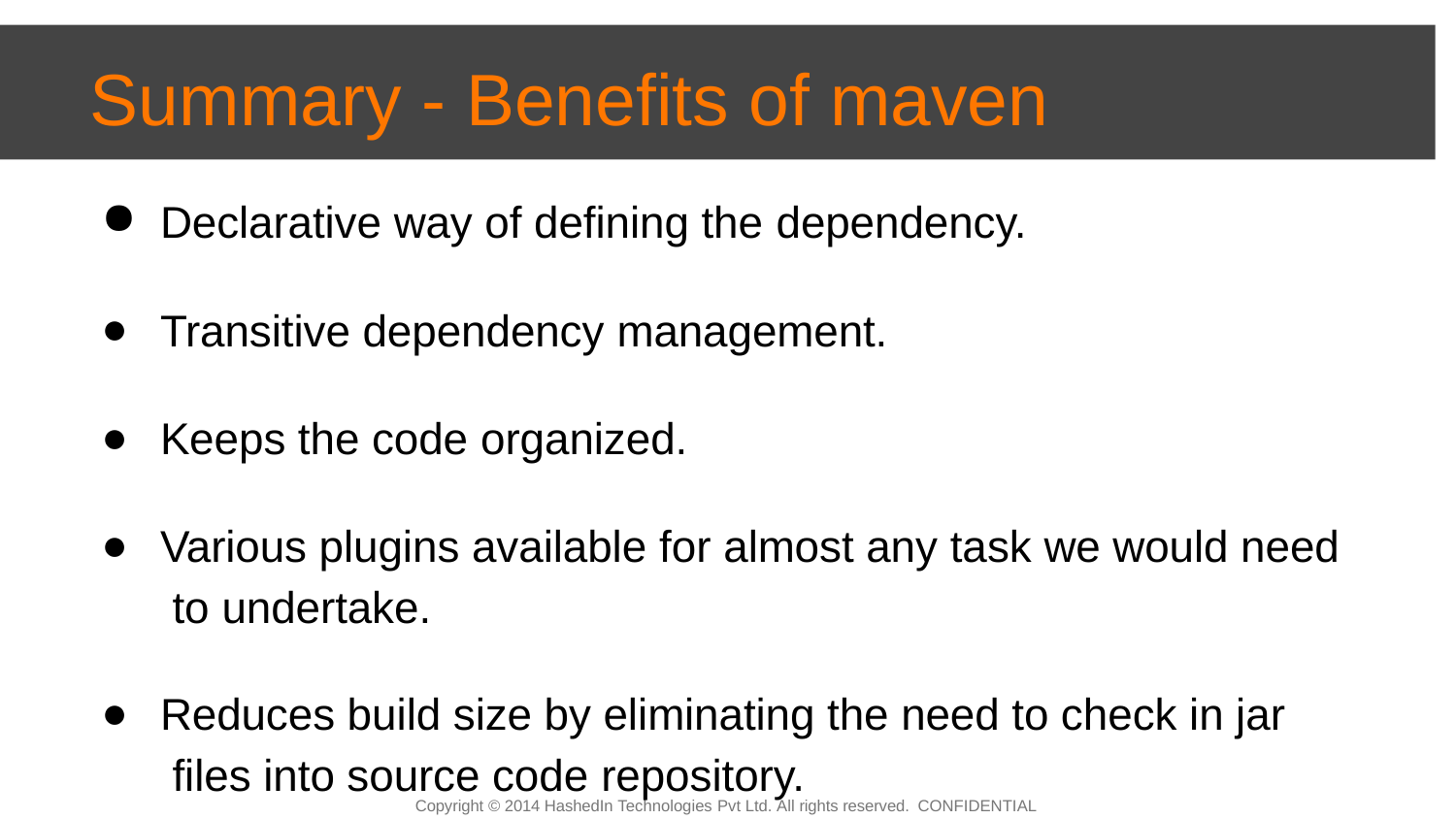

# Summary - Benefits of maven
Declarative way of defining the dependency.

Transitive dependency management.

Keeps the code organized.

Various plugins available for almost any task we would need  to undertake.

Reduces build size by eliminating the need to check in jar  files into source code repository.
Copyright © 2014 HashedIn Technologies Pvt Ltd. All rights reserved. CONFIDENTIAL